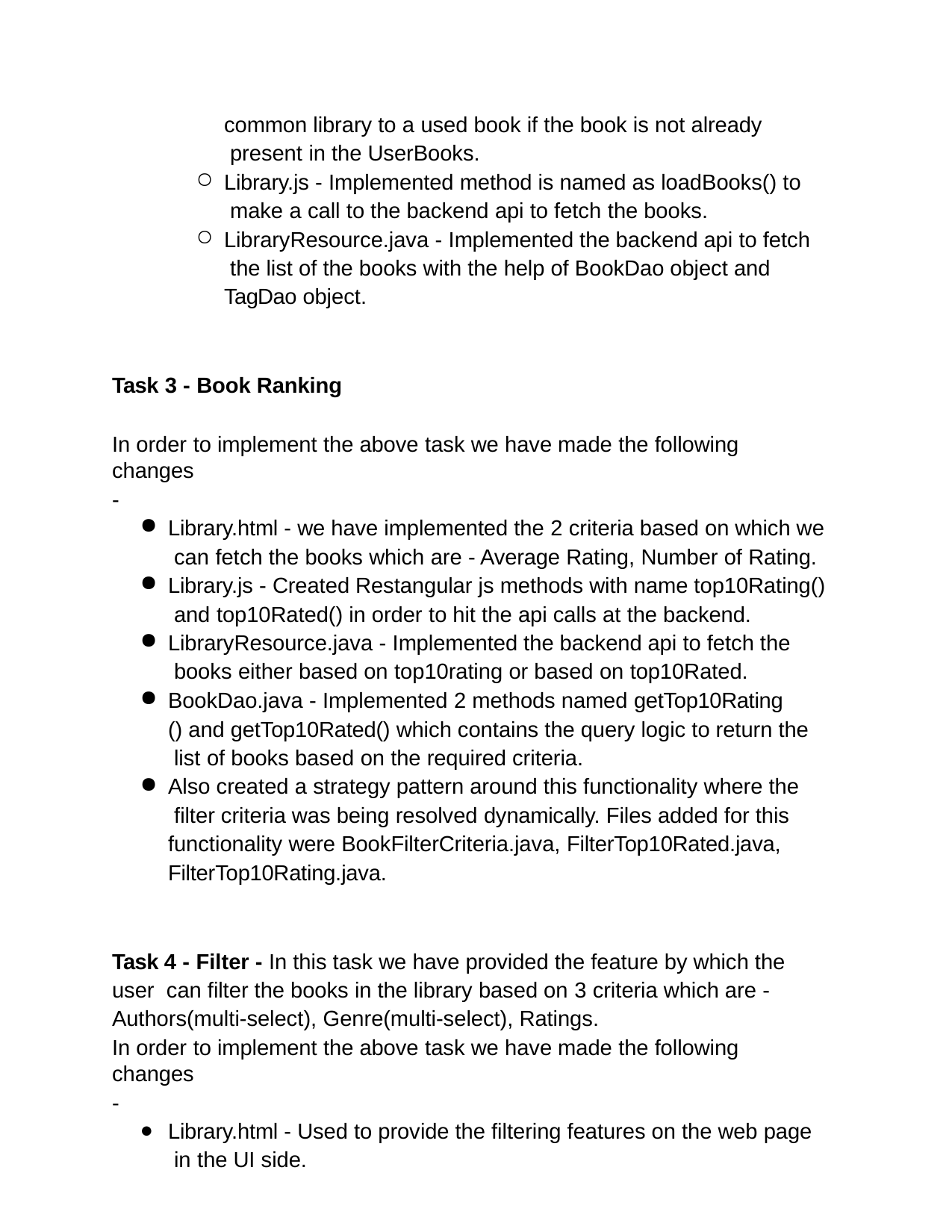

common library to a used book if the book is not already  present in the UserBooks.
Library.js - Implemented method is named as loadBooks() to  make a call to the backend api to fetch the books.
LibraryResource.java - Implemented the backend api to fetch  the list of the books with the help of BookDao object and  TagDao object.

Task 3 - Book Ranking

In order to implement the above task we have made the following changes
-
Library.html - we have implemented the 2 criteria based on which we  can fetch the books which are - Average Rating, Number of Rating.
Library.js - Created Restangular js methods with name top10Rating()  and top10Rated() in order to hit the api calls at the backend.
LibraryResource.java - Implemented the backend api to fetch the  books either based on top10rating or based on top10Rated.
BookDao.java - Implemented 2 methods named getTop10Rating
() and getTop10Rated() which contains the query logic to return the  list of books based on the required criteria.
Also created a strategy pattern around this functionality where the  filter criteria was being resolved dynamically. Files added for this  functionality were BookFilterCriteria.java, FilterTop10Rated.java,  FilterTop10Rating.java.

Task 4 - Filter - In this task we have provided the feature by which the user  can filter the books in the library based on 3 criteria which are -  Authors(multi-select), Genre(multi-select), Ratings.
In order to implement the above task we have made the following changes
-
Library.html - Used to provide the filtering features on the web page  in the UI side.